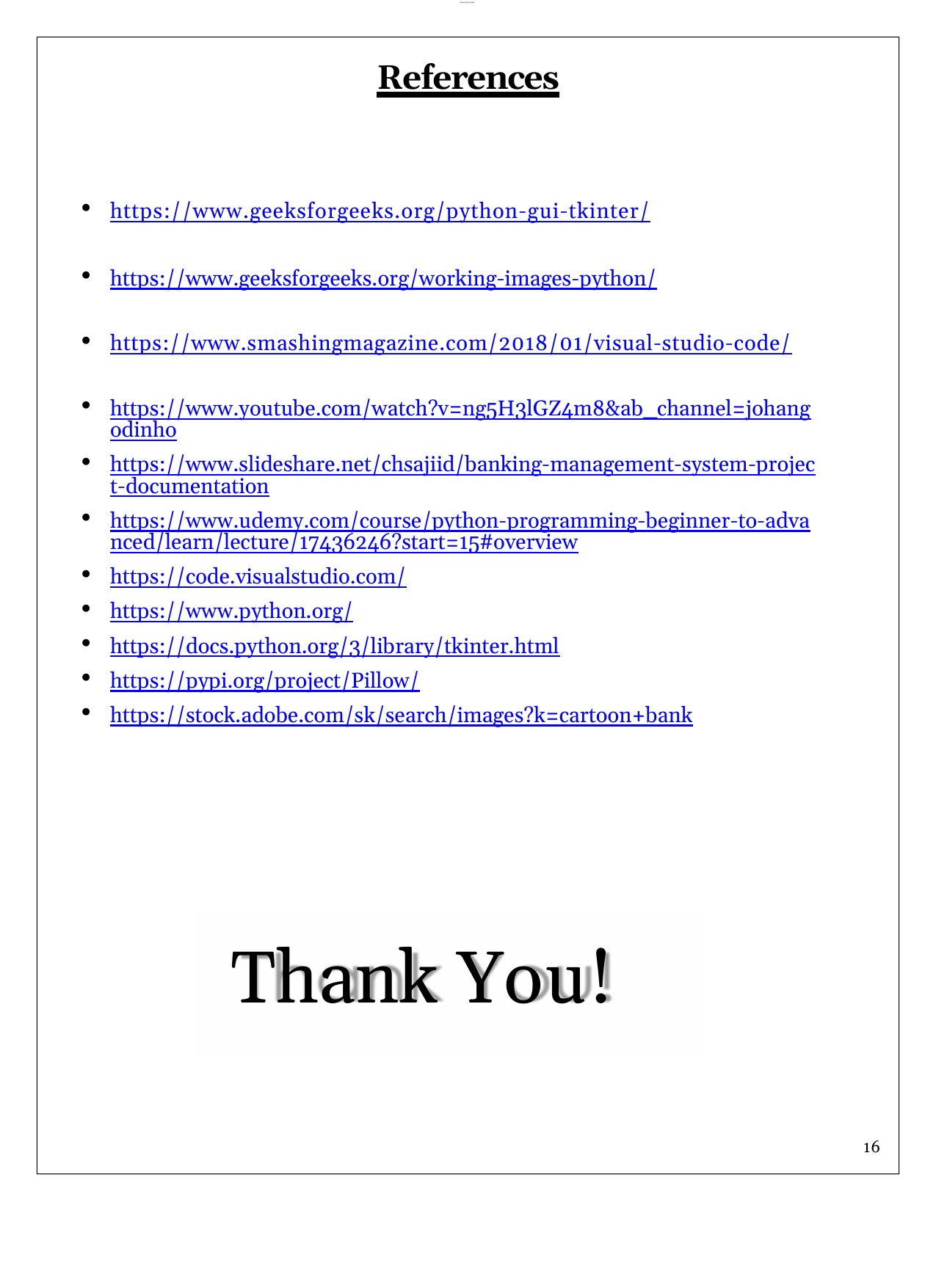

lOMoARcPSD|7281087

# References

https://www.geeksforgeeks.org/python-gui-tkinter/

https://www.geeksforgeeks.org/working-images-python/

https://www.smashingmagazine.com/2018/01/visual-studio-code/

https://www.youtube.com/watch?v=ng5H3lGZ4m8&ab_channel=johangodinho
https://www.slideshare.net/chsajiid/banking-management-system-project-documentation
https://www.udemy.com/course/python-programming-beginner-to-advanced/learn/lecture/17436246?start=15#overview
https://code.visualstudio.com/
https://www.python.org/
https://docs.python.org/3/library/tkinter.html
https://pypi.org/project/Pillow/
https://stock.adobe.com/sk/search/images?k=cartoon+bank

Thank You!
16